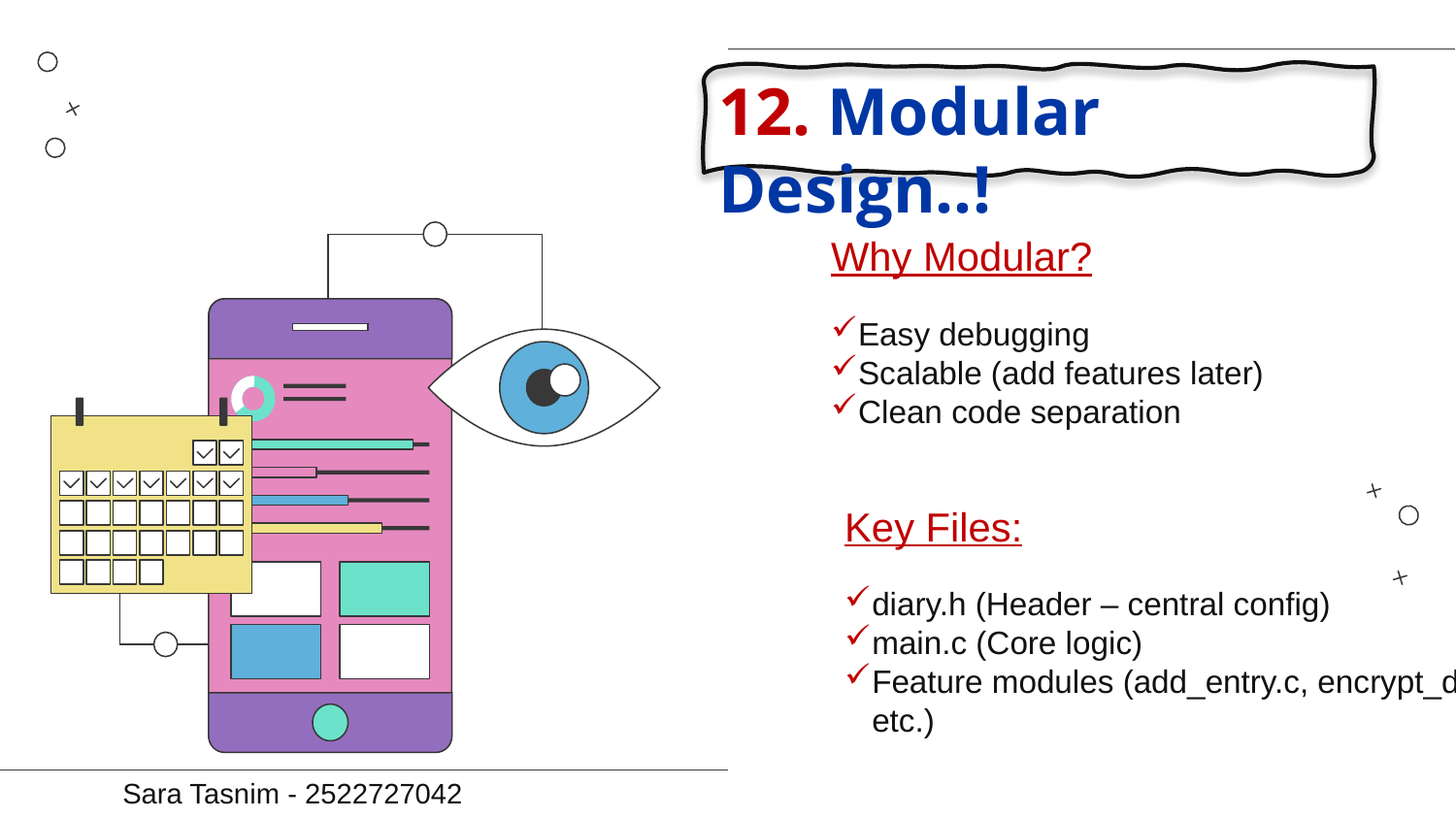

# 12. Modular Design..!

Why Modular?

Easy debugging
Scalable (add features later)
Clean code separation

Key Files:

diary.h (Header – central config)
main.c (Core logic)
Feature modules (add_entry.c, encrypt_decrypt.c, etc.)
Sara Tasnim - 2522727042